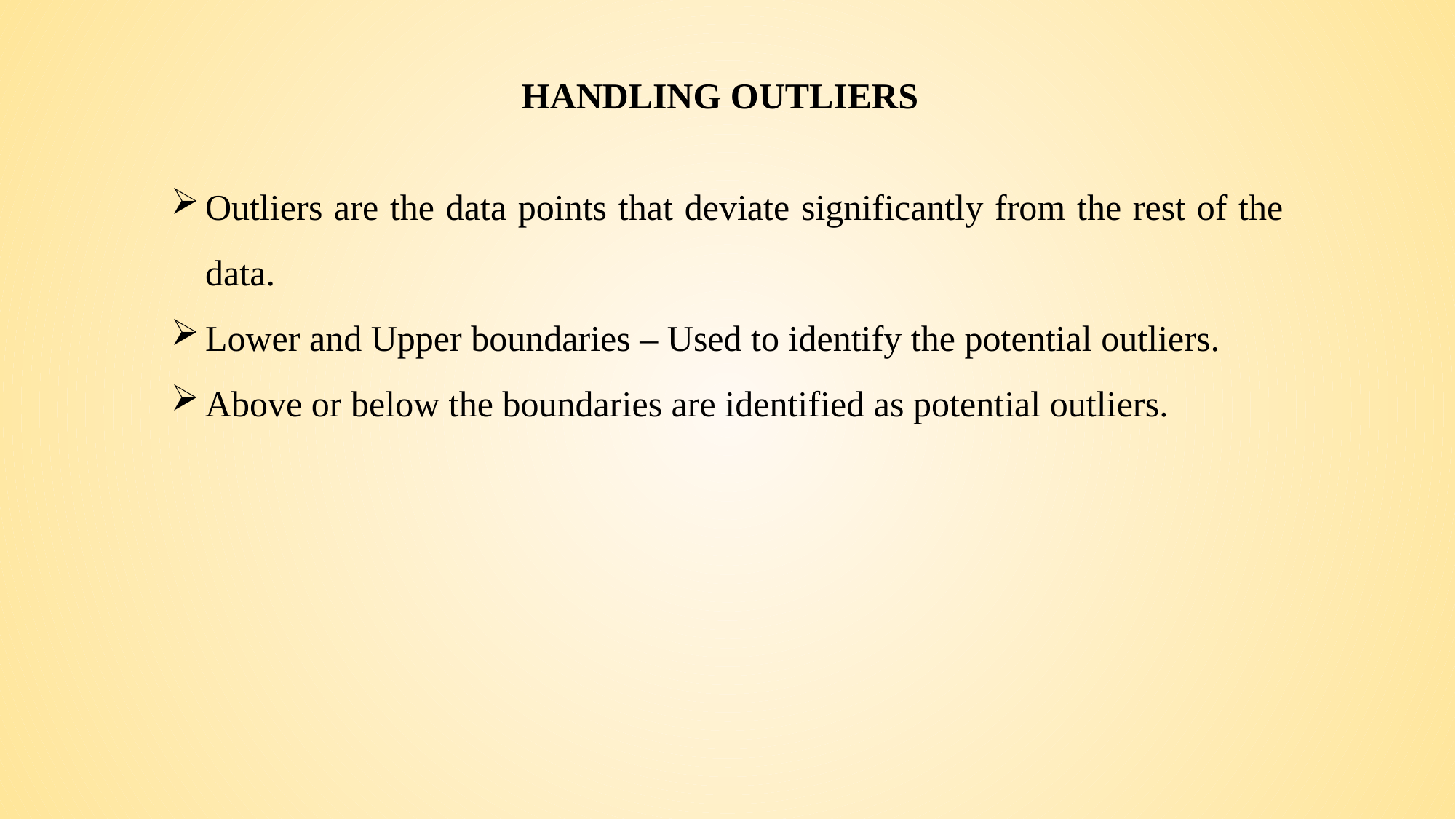

# HANDLING OUTLIERS
Outliers are the data points that deviate significantly from the rest of the data.
Lower and Upper boundaries – Used to identify the potential outliers.
Above or below the boundaries are identified as potential outliers.